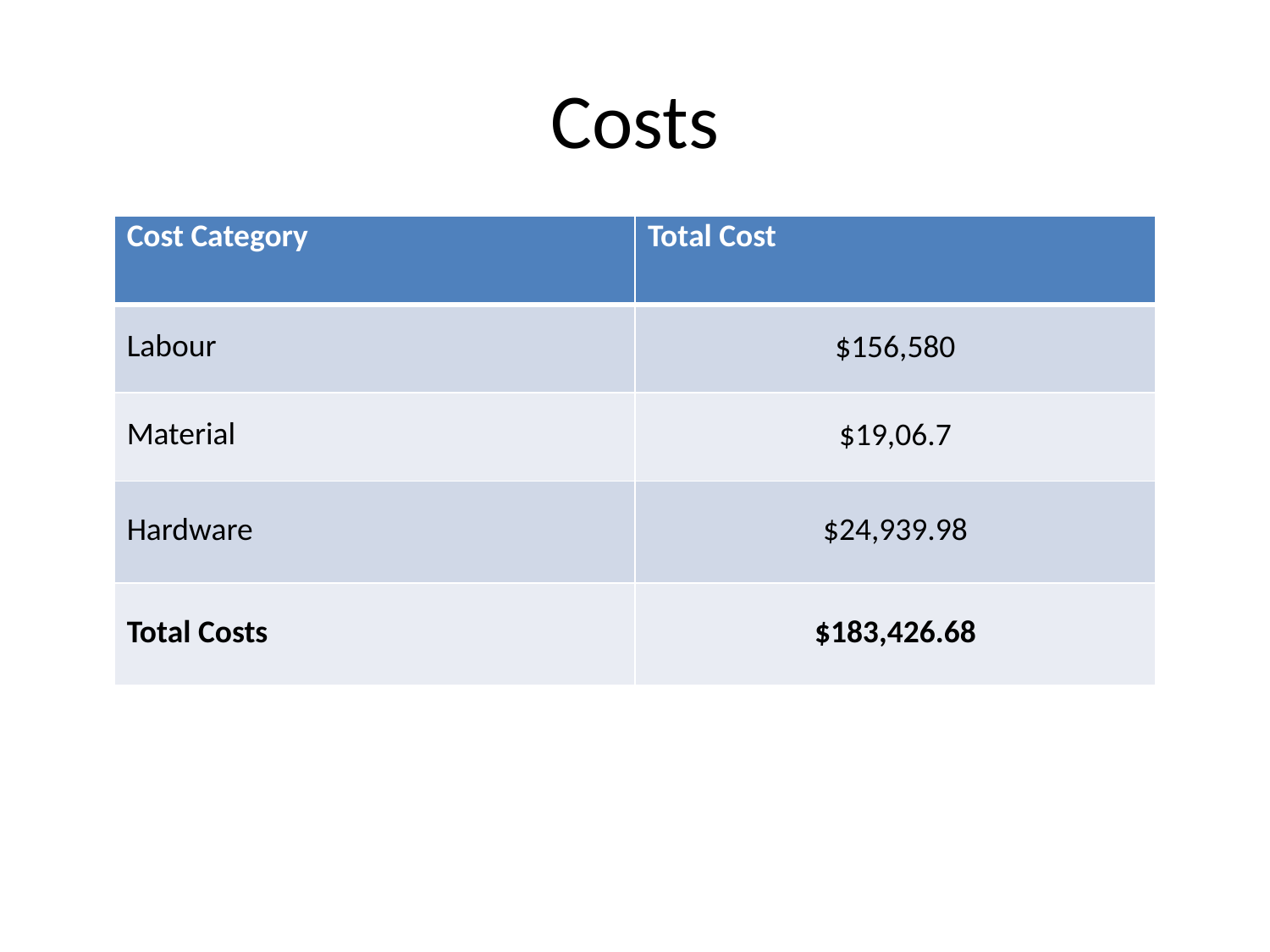

# Costs
| Cost Category | Total Cost |
| --- | --- |
| Labour | $156,580 |
| Material | $19,06.7 |
| Hardware | $24,939.98 |
| Total Costs | $183,426.68 |